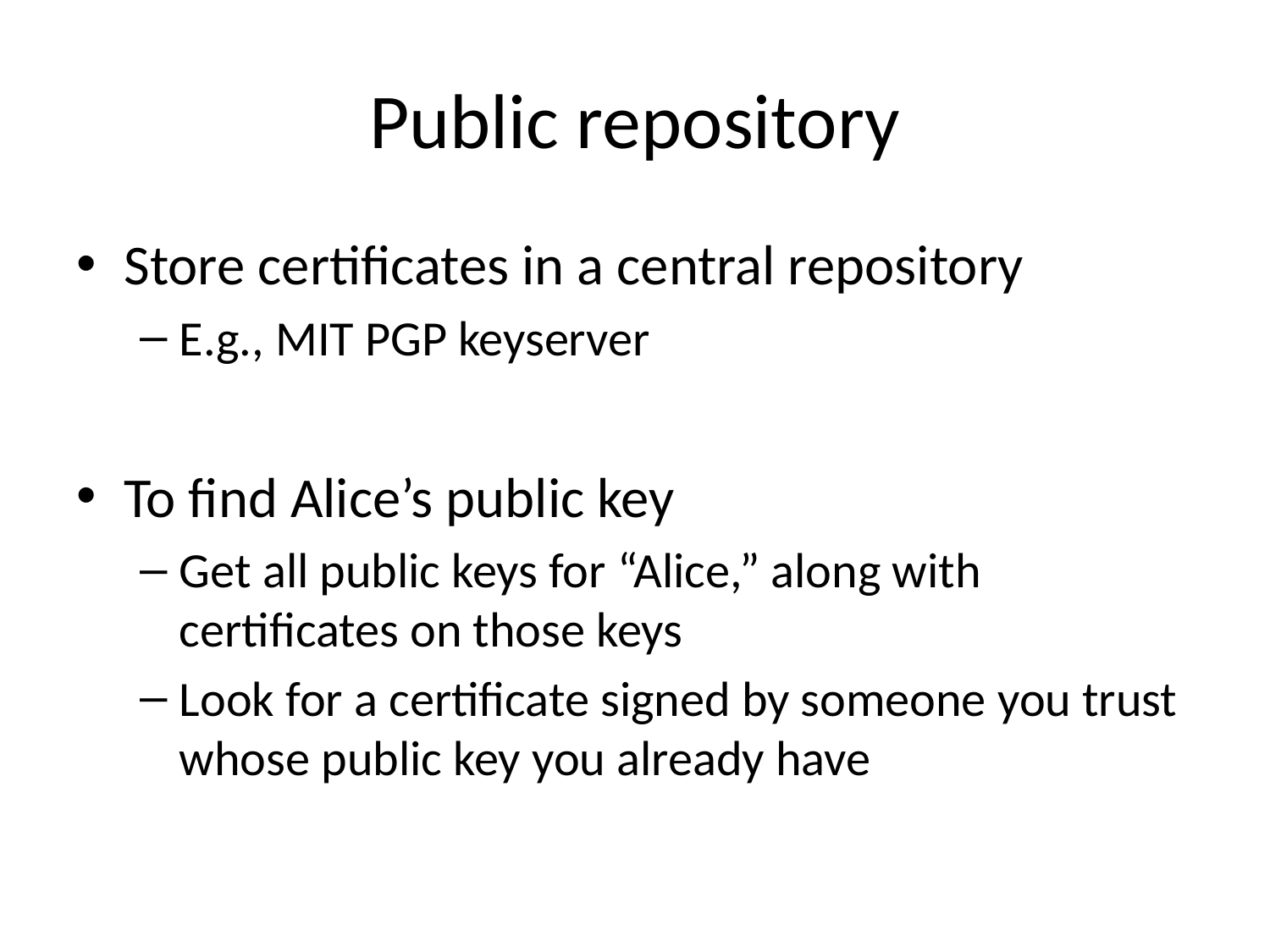

# Public repository
Store certificates in a central repository
E.g., MIT PGP keyserver

To find Alice’s public key
Get all public keys for “Alice,” along with certificates on those keys
Look for a certificate signed by someone you trust whose public key you already have